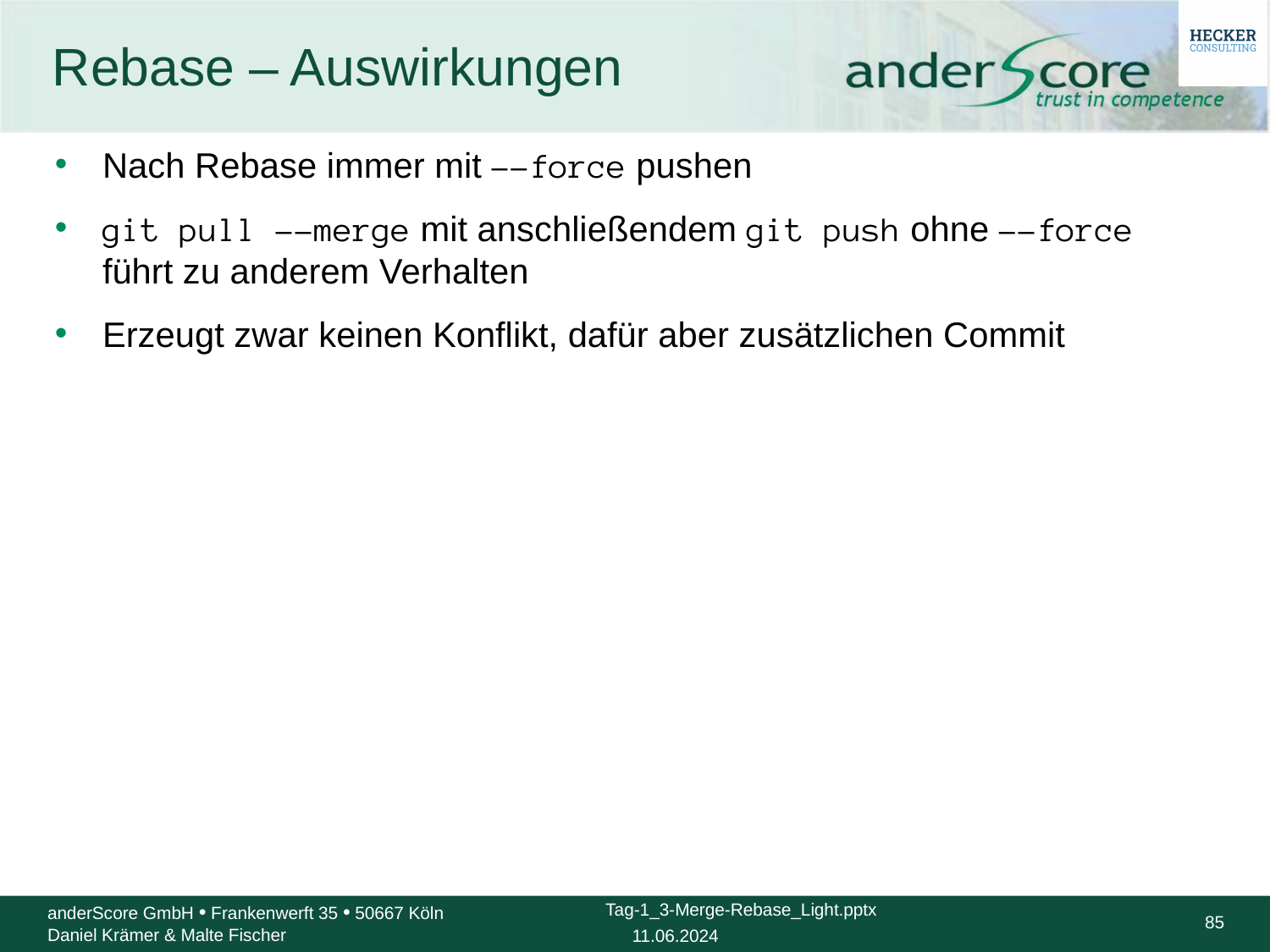

# Rebase – Auswirkungen
Nach Rebase immer mit --force pushen
git pull --merge mit anschließendem git push ohne --force führt zu anderem Verhalten
Erzeugt zwar keinen Konflikt, dafür aber zusätzlichen Commit